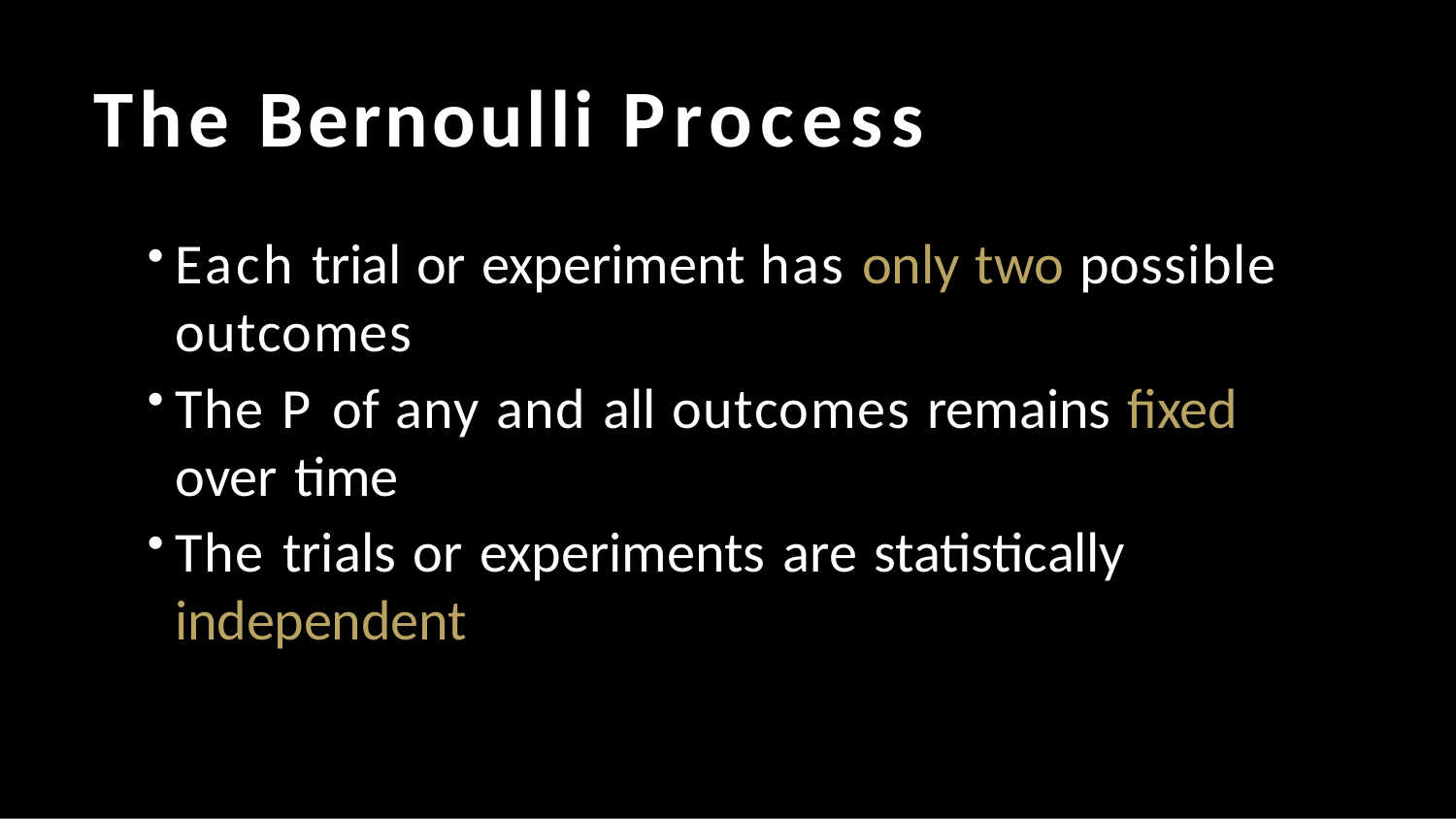

# The Bernoulli Process
Each trial or experiment has only two possible outcomes
The P of any and all outcomes remains fixed over time
The trials or experiments are statistically independent